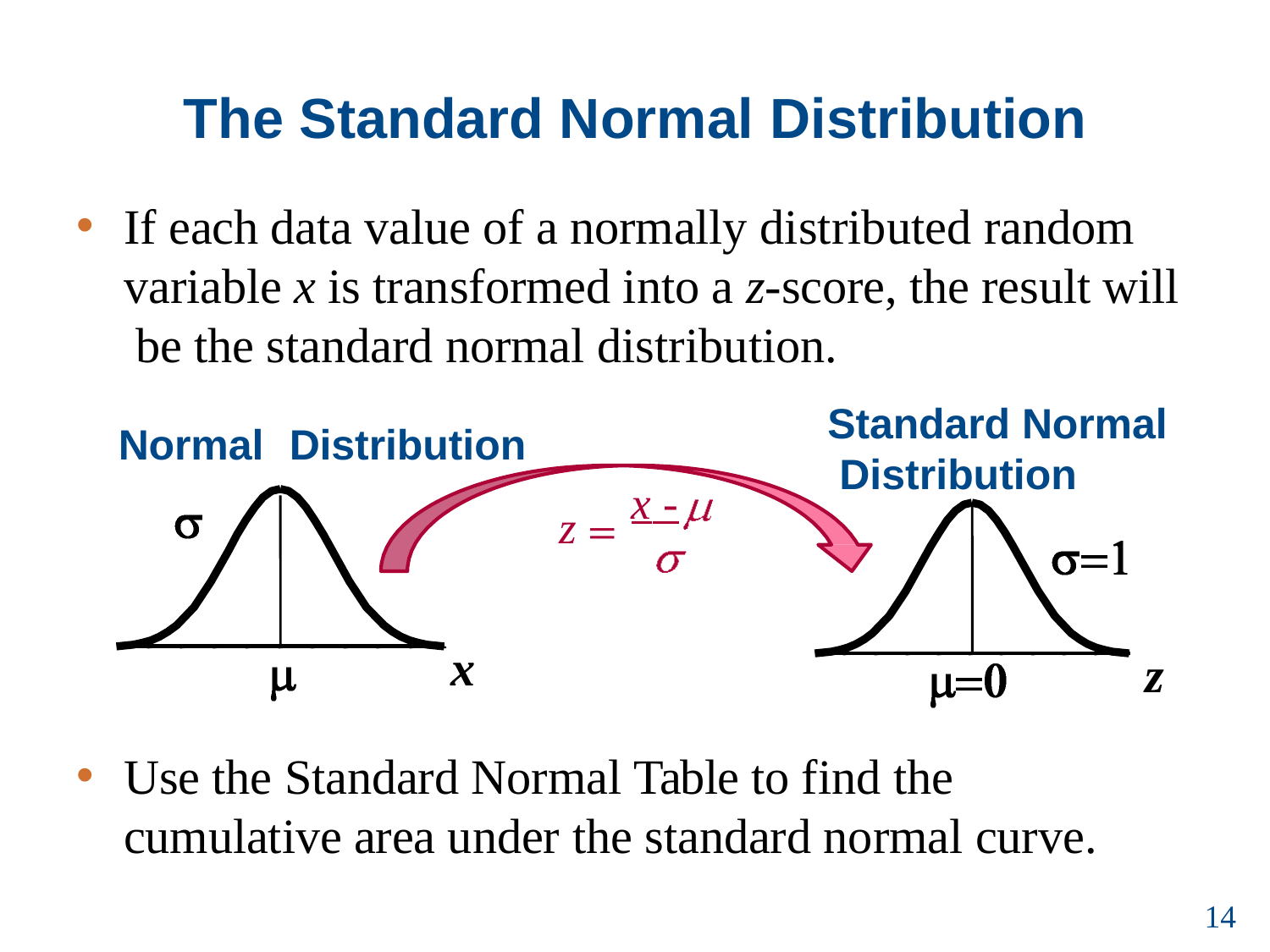

# The Standard Normal Distribution
If each data value of a normally distributed random  variable x is transformed into a z-score, the result will  be the standard normal distribution.
Standard Normal  Distribution
Normal	Distribution

x -

z

x

z

Use the Standard Normal Table to find the  cumulative area under the standard normal curve.
14